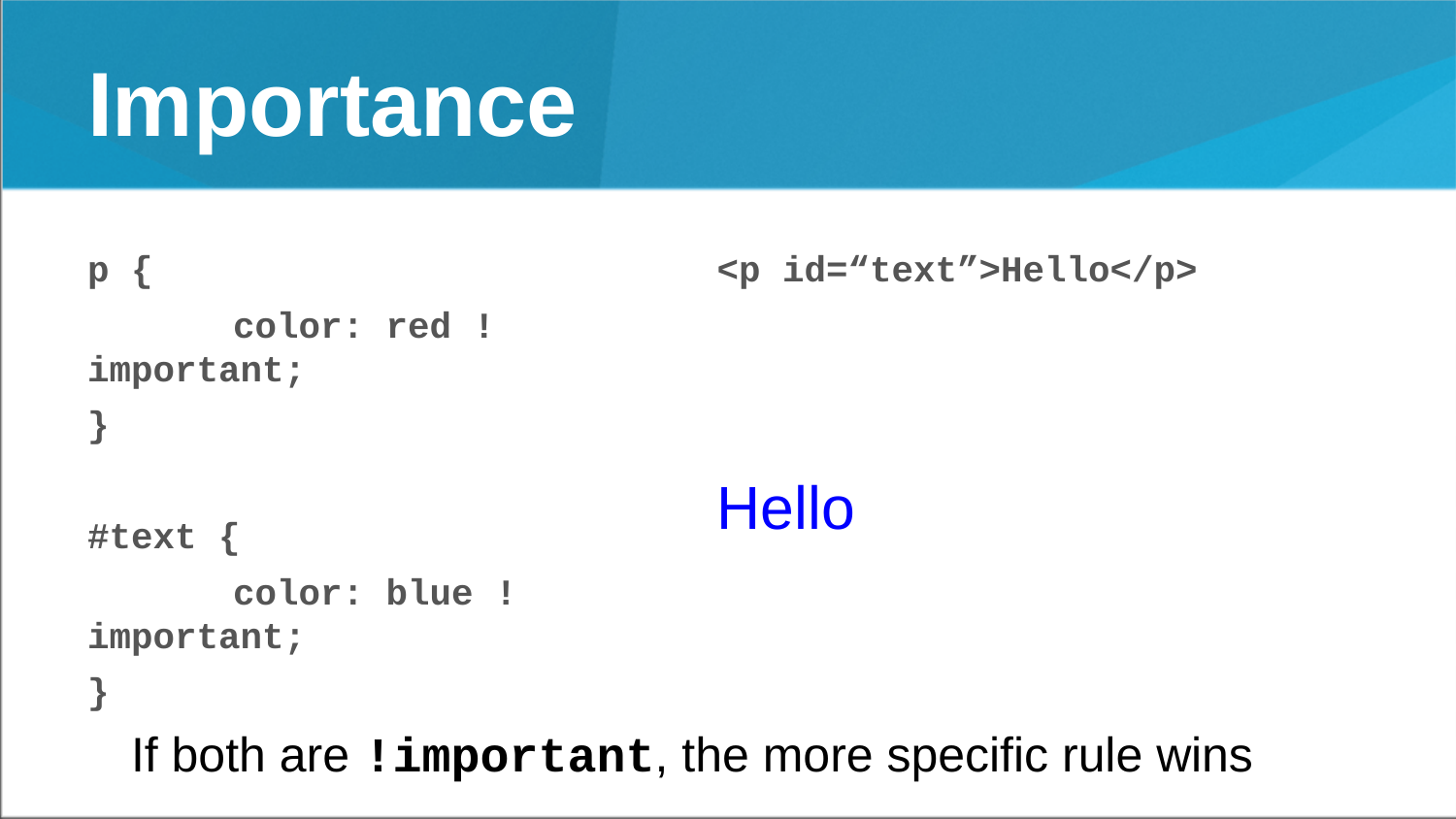

# Importance
p {
	color: red !important;
}

#text {
	color: blue !important;
}
<p id=“text”>Hello</p>

Hello
If both are !important, the more specific rule wins